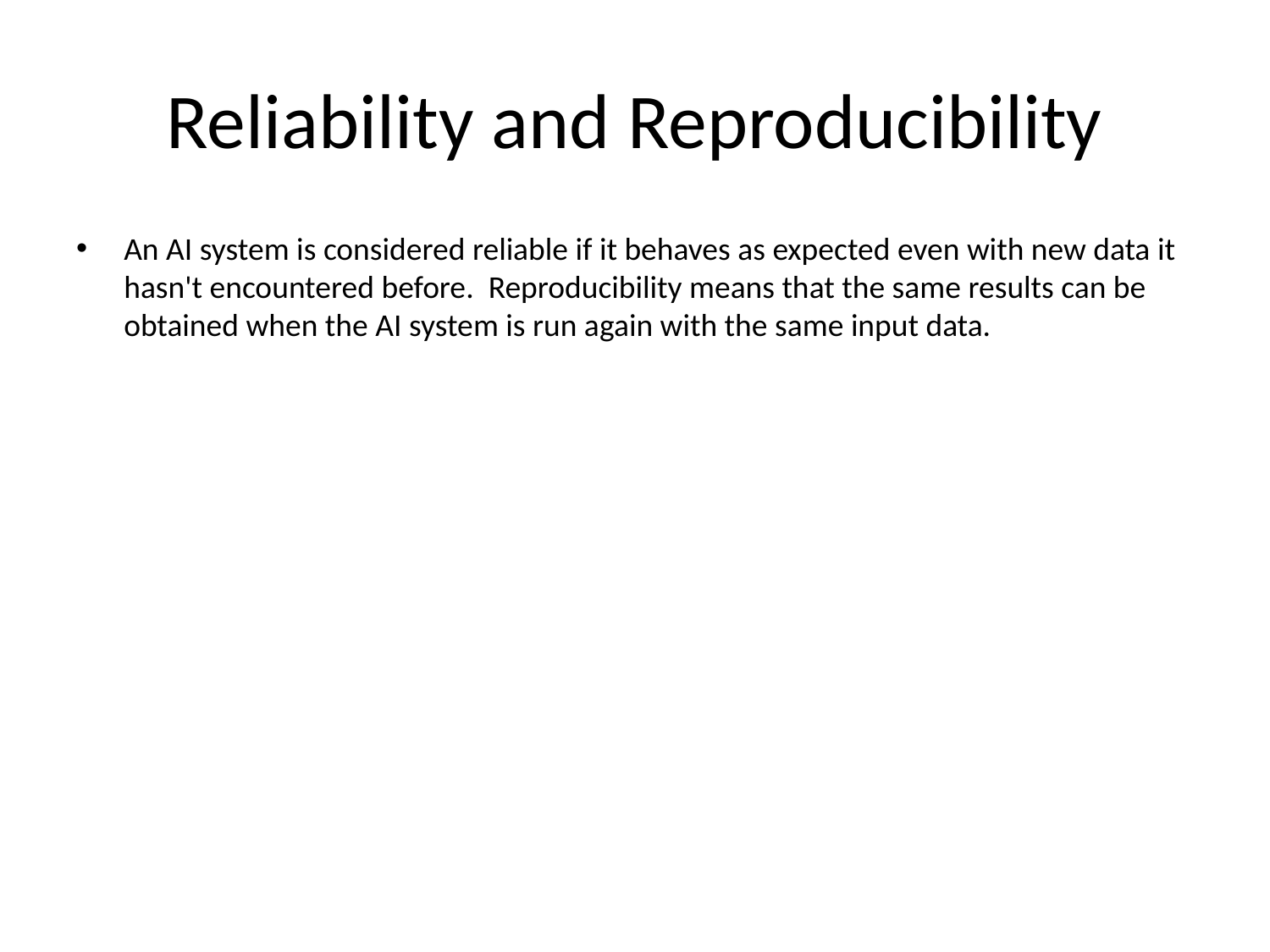

# Reliability and Reproducibility
An AI system is considered reliable if it behaves as expected even with new data it hasn't encountered before.  Reproducibility means that the same results can be obtained when the AI system is run again with the same input data.